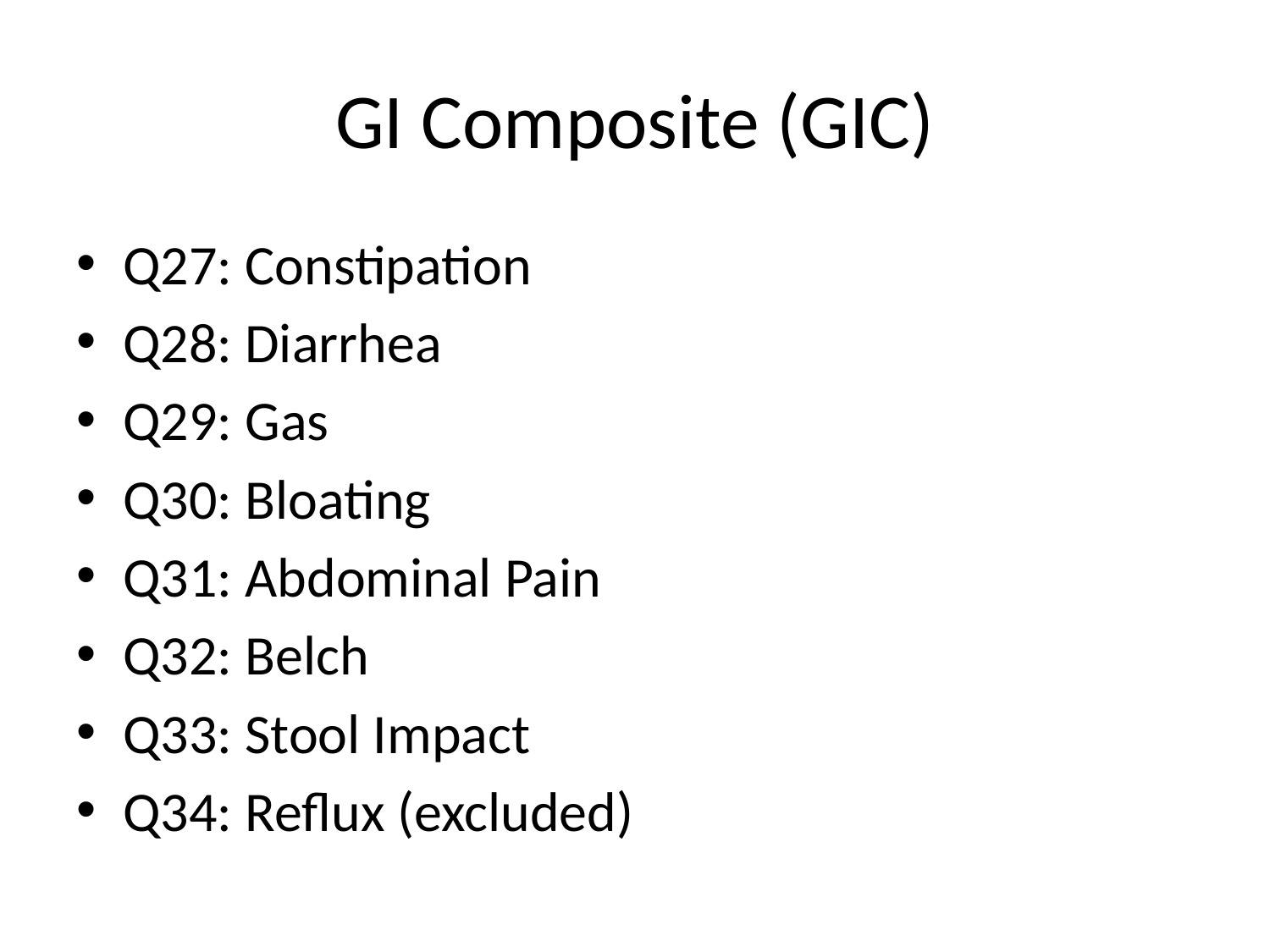

# GI Composite (GIC)
Q27: Constipation
Q28: Diarrhea
Q29: Gas
Q30: Bloating
Q31: Abdominal Pain
Q32: Belch
Q33: Stool Impact
Q34: Reflux (excluded)